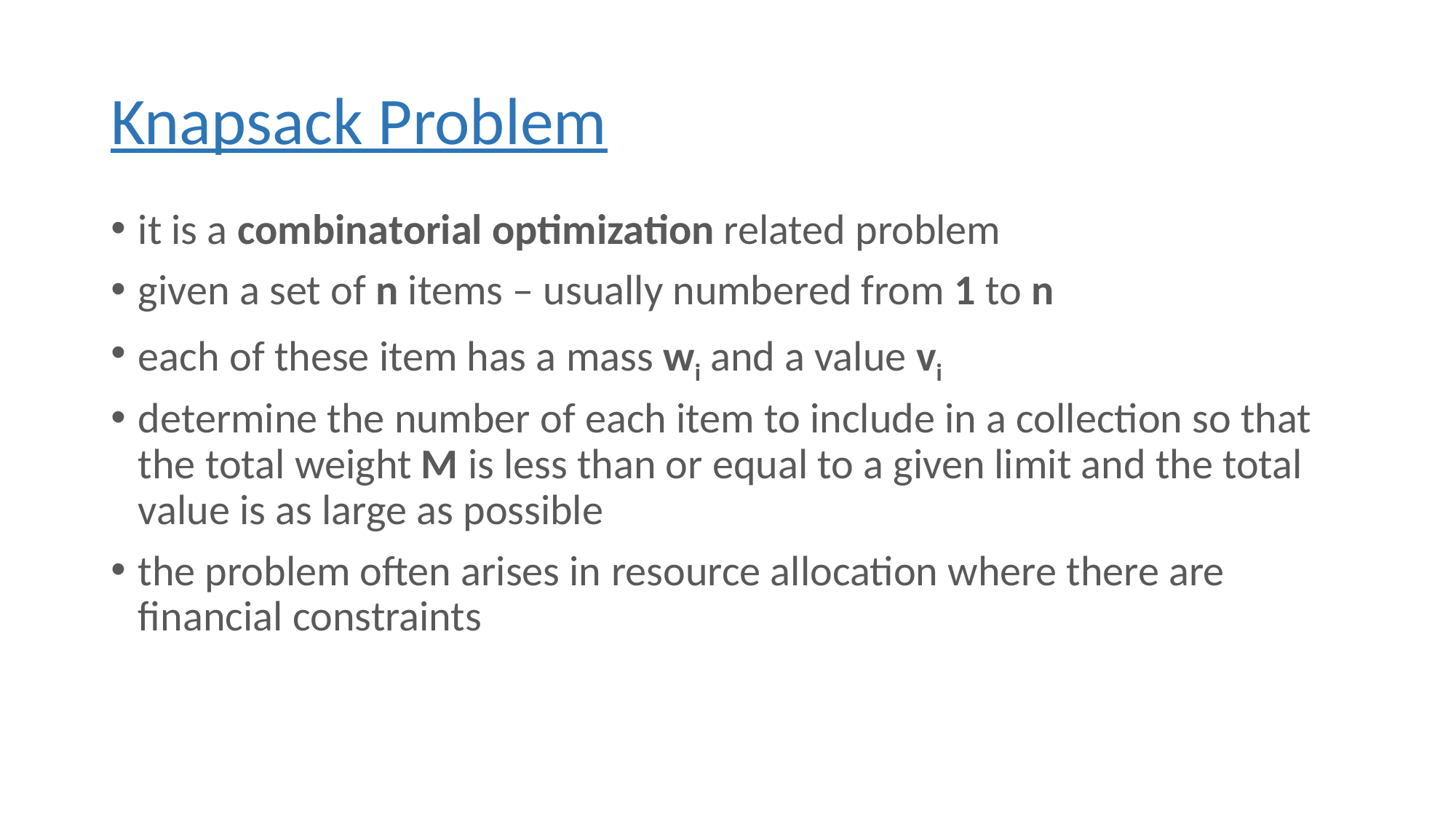

# Knapsack Problem
it is a combinatorial optimization related problem
given a set of n items – usually numbered from 1 to n
each of these item has a mass wi and a value vi
determine the number of each item to include in a collection so that the total weight M is less than or equal to a given limit and the total value is as large as possible
the problem often arises in resource allocation where there are financial constraints